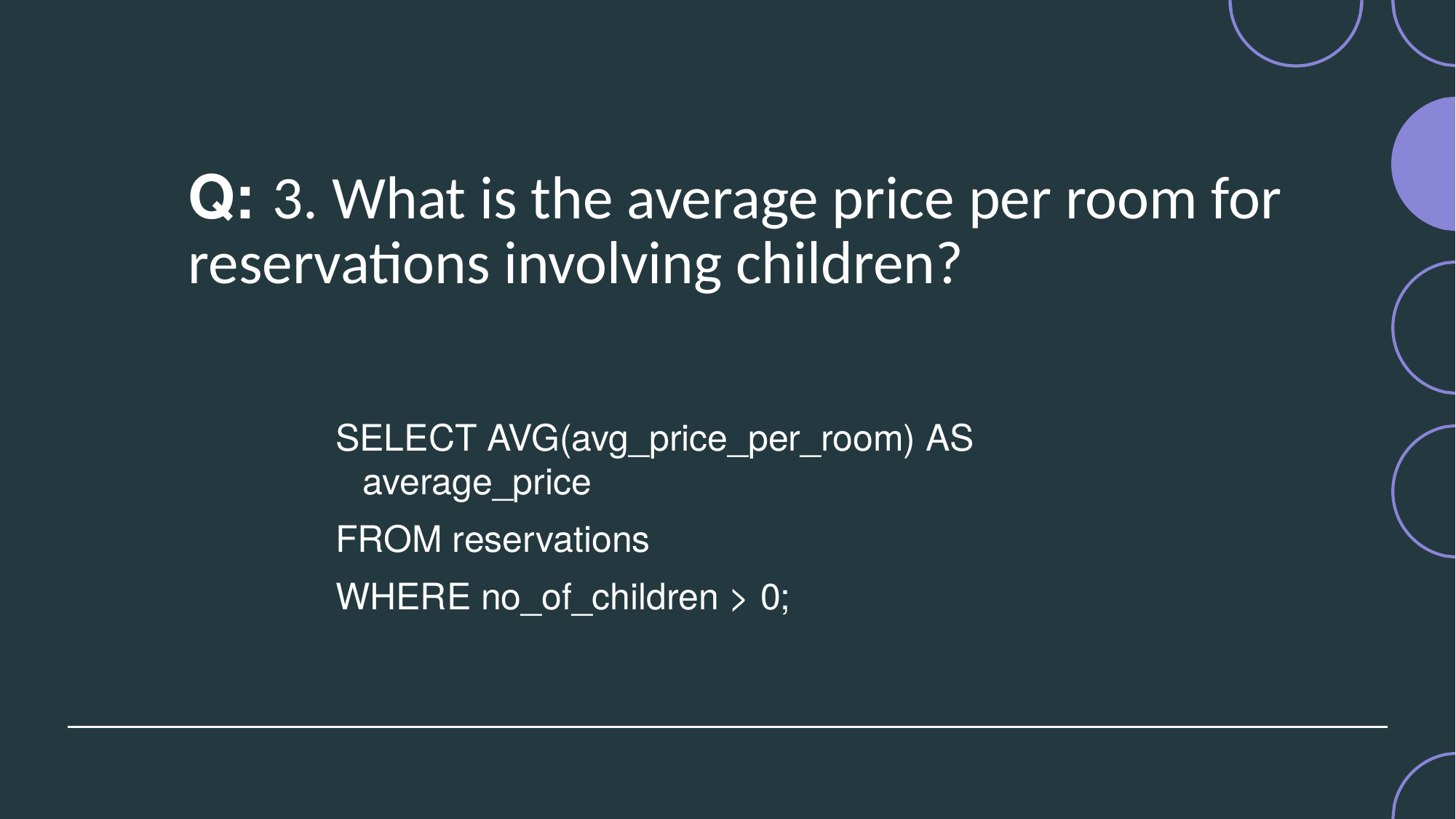

# Q: 3. What is the average price per room for reservations involving children?

SELECT AVG(avg_price_per_room) AS average_price
FROM reservations
WHERE no_of_children > 0;